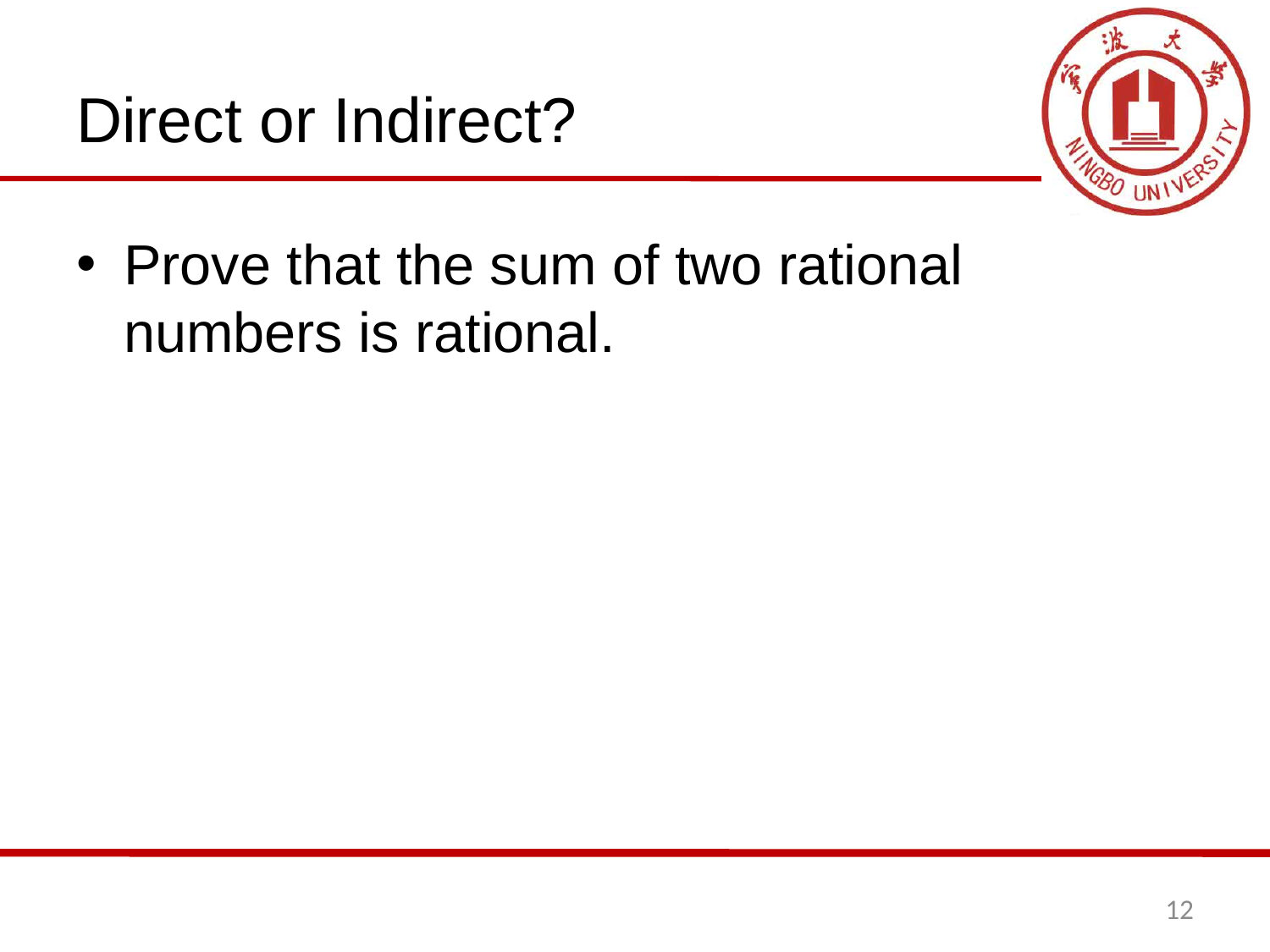

# Direct or Indirect?
Prove that the sum of two rational numbers is rational.
12